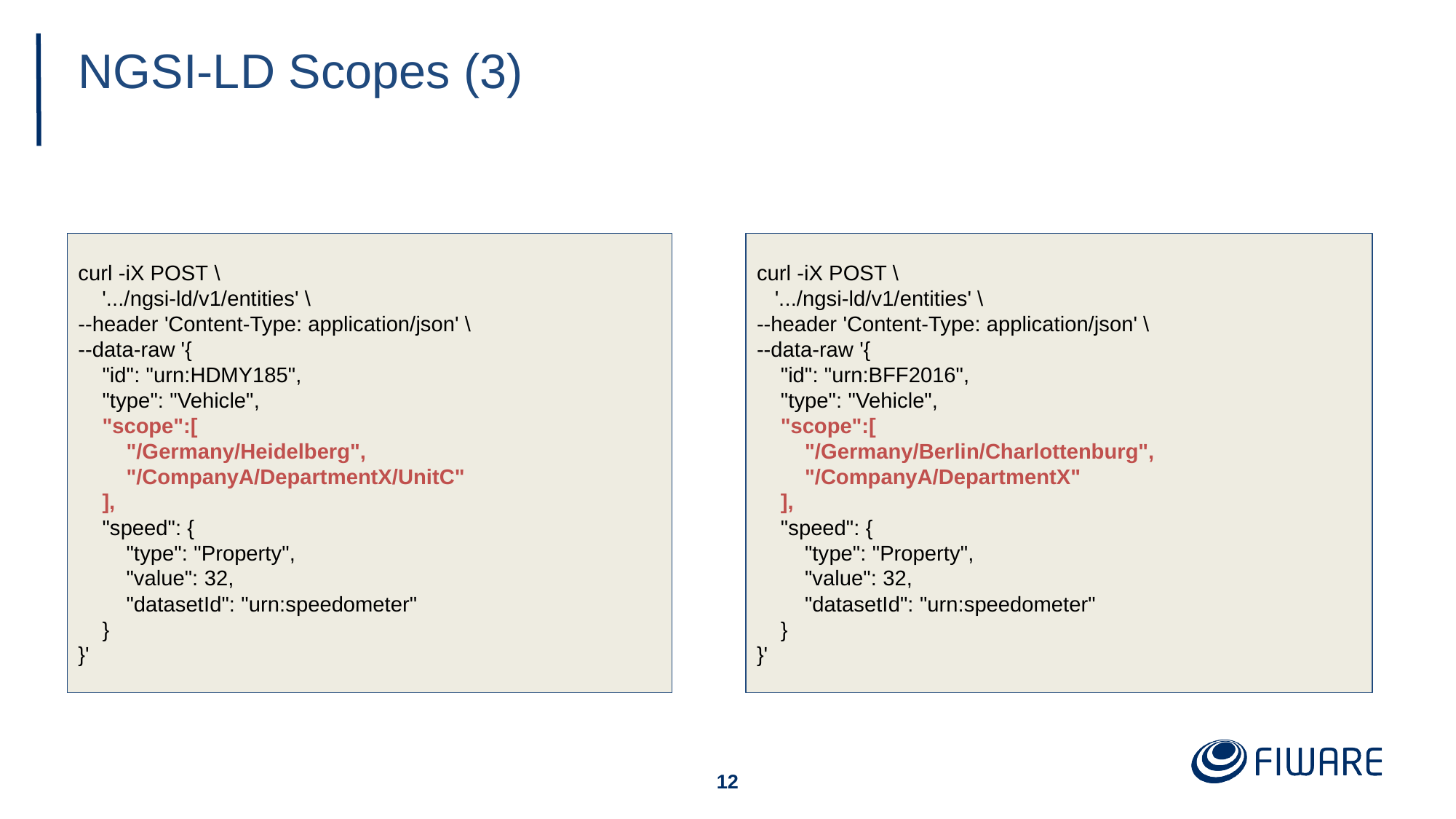

# NGSI-LD Scopes (3)
curl -iX POST \
    '.../ngsi-ld/v1/entities' \
--header 'Content-Type: application/json' \
--data-raw '{
    "id": "urn:HDMY185",
    "type": "Vehicle",
    "scope":[
        "/Germany/Heidelberg",
        "/CompanyA/DepartmentX/UnitC"
    ],
    "speed": {
        "type": "Property",
        "value": 32,
        "datasetId": "urn:speedometer"
    }
}'
curl -iX POST \
   '.../ngsi-ld/v1/entities' \
--header 'Content-Type: application/json' \
--data-raw '{
    "id": "urn:BFF2016",
    "type": "Vehicle",
    "scope":[
        "/Germany/Berlin/Charlottenburg",
        "/CompanyA/DepartmentX"
    ],
    "speed": {
        "type": "Property",
        "value": 32,
        "datasetId": "urn:speedometer"
    }
}'
12